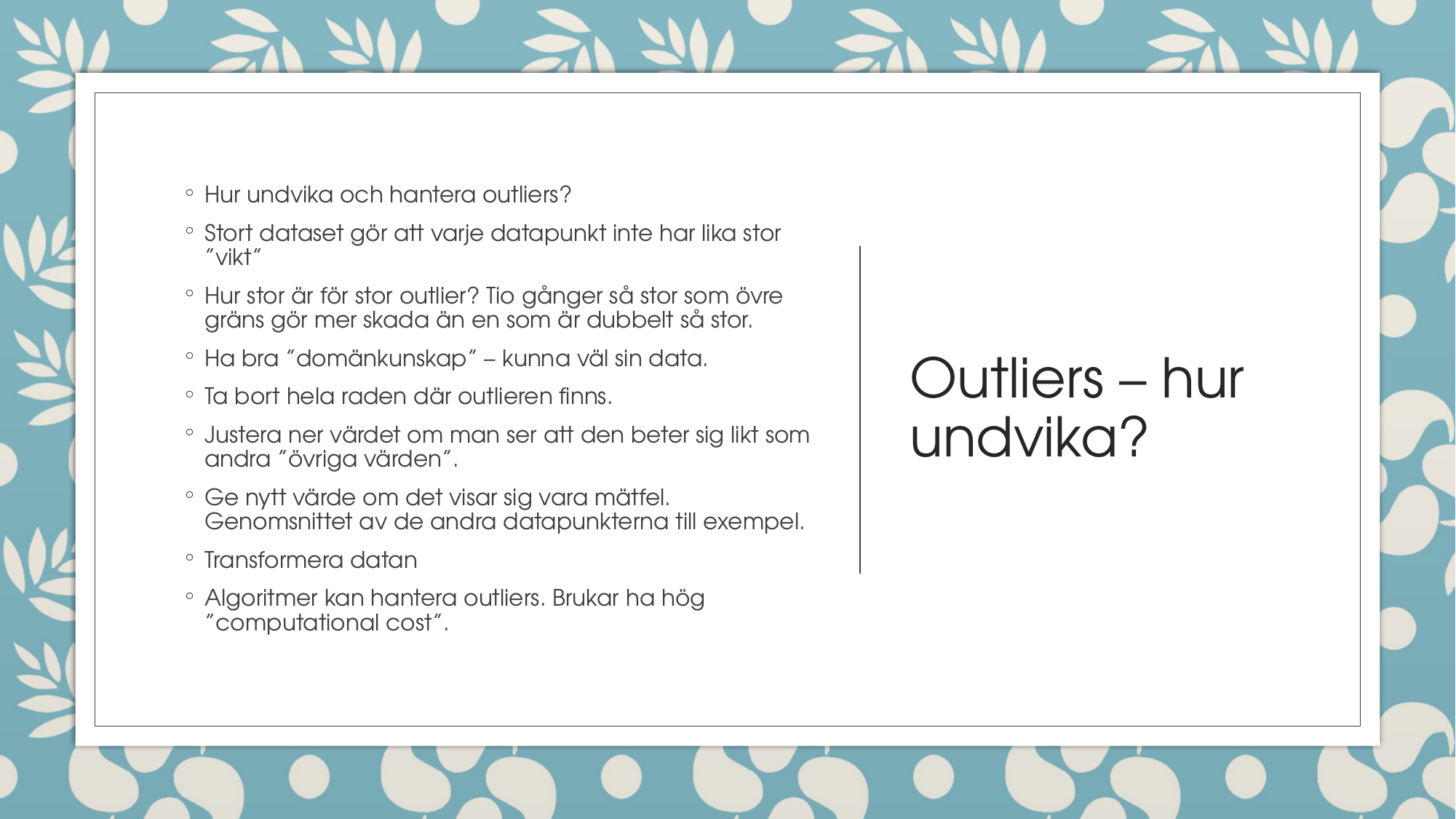

Hur undvika och hantera outliers?
Stort dataset gör att varje datapunkt inte har lika stor ”vikt”
Hur stor är för stor outlier? Tio gånger så stor som övre gräns gör mer skada än en som är dubbelt så stor.
Ha bra ”domänkunskap” – kunna väl sin data.
Ta bort hela raden där outlieren finns.
Justera ner värdet om man ser att den beter sig likt som andra ”övriga värden”.
Ge nytt värde om det visar sig vara mätfel. Genomsnittet av de andra datapunkterna till exempel.
Transformera datan
Algoritmer kan hantera outliers. Brukar ha hög ”computational cost”.
# Outliers – hur undvika?